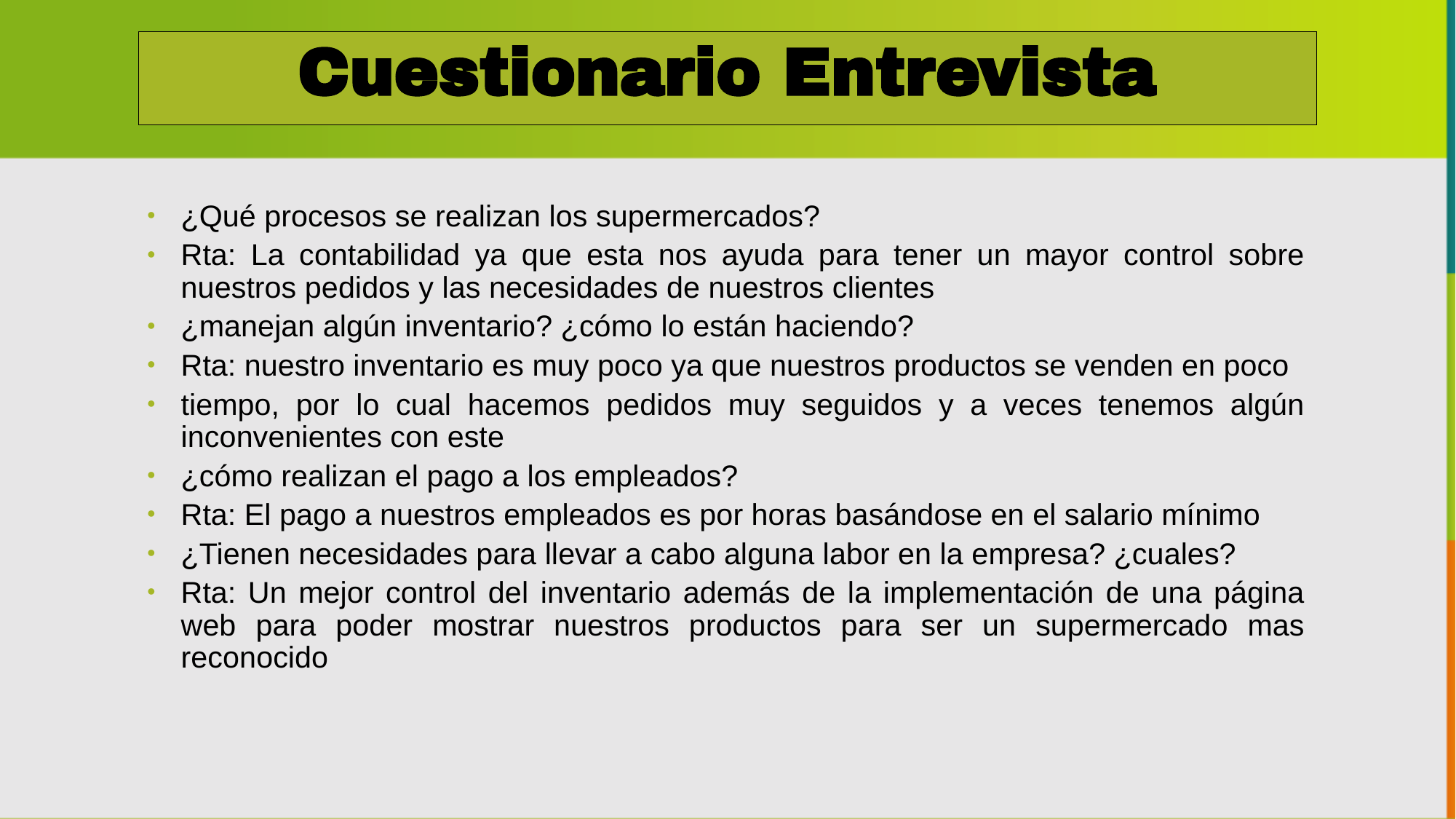

Cuestionario Entrevista
¿Qué procesos se realizan los supermercados?
Rta: La contabilidad ya que esta nos ayuda para tener un mayor control sobre nuestros pedidos y las necesidades de nuestros clientes
¿manejan algún inventario? ¿cómo lo están haciendo?
Rta: nuestro inventario es muy poco ya que nuestros productos se venden en poco
tiempo, por lo cual hacemos pedidos muy seguidos y a veces tenemos algún inconvenientes con este
¿cómo realizan el pago a los empleados?
Rta: El pago a nuestros empleados es por horas basándose en el salario mínimo
¿Tienen necesidades para llevar a cabo alguna labor en la empresa? ¿cuales?
Rta: Un mejor control del inventario además de la implementación de una página web para poder mostrar nuestros productos para ser un supermercado mas reconocido